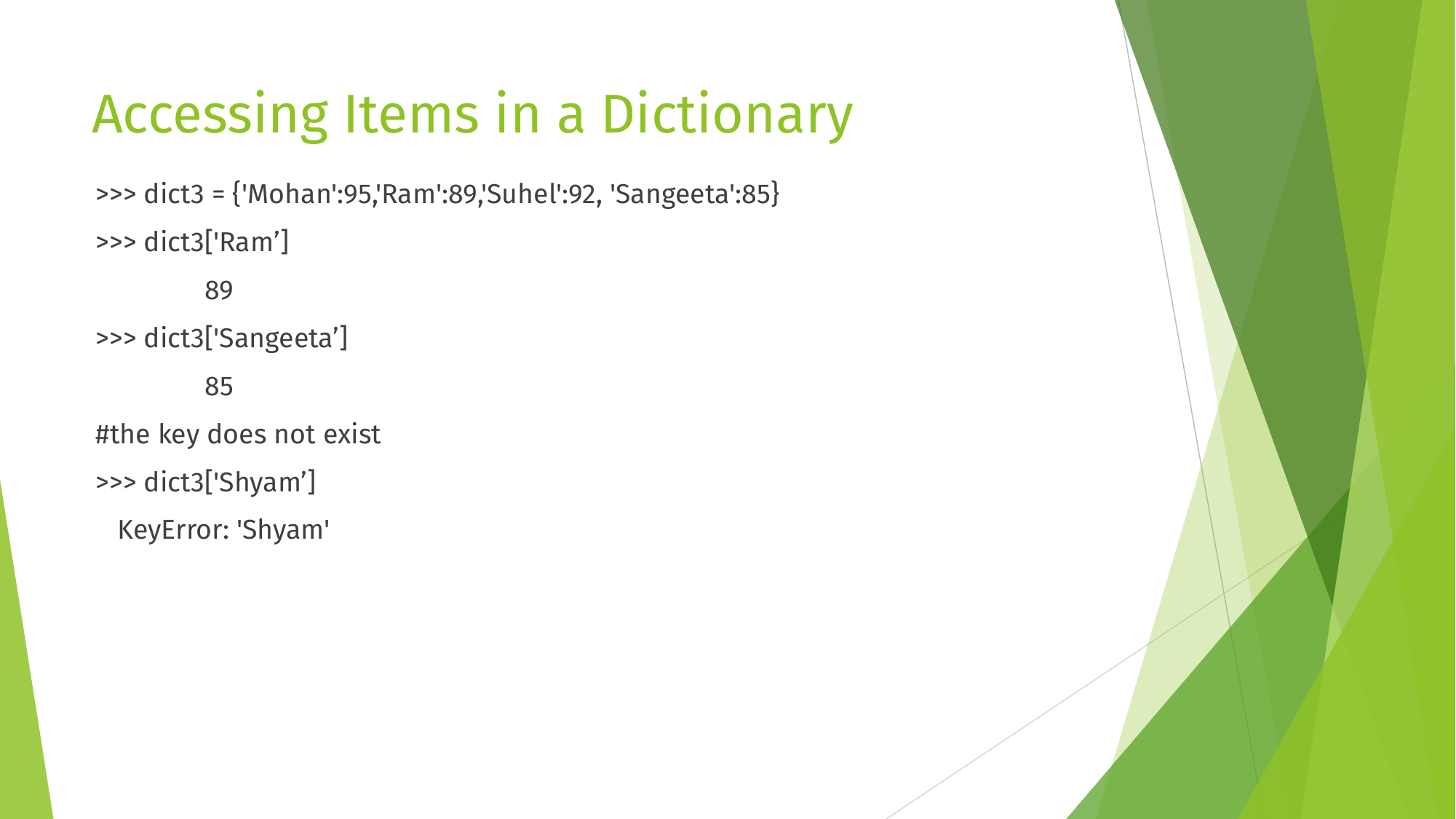

# Accessing Items in a Dictionary
>>> dict3 = {'Mohan':95,'Ram':89,'Suhel':92, 'Sangeeta':85}
>>> dict3['Ram’]
	89
>>> dict3['Sangeeta’]
	85
#the key does not exist
>>> dict3['Shyam’]
   KeyError: 'Shyam'